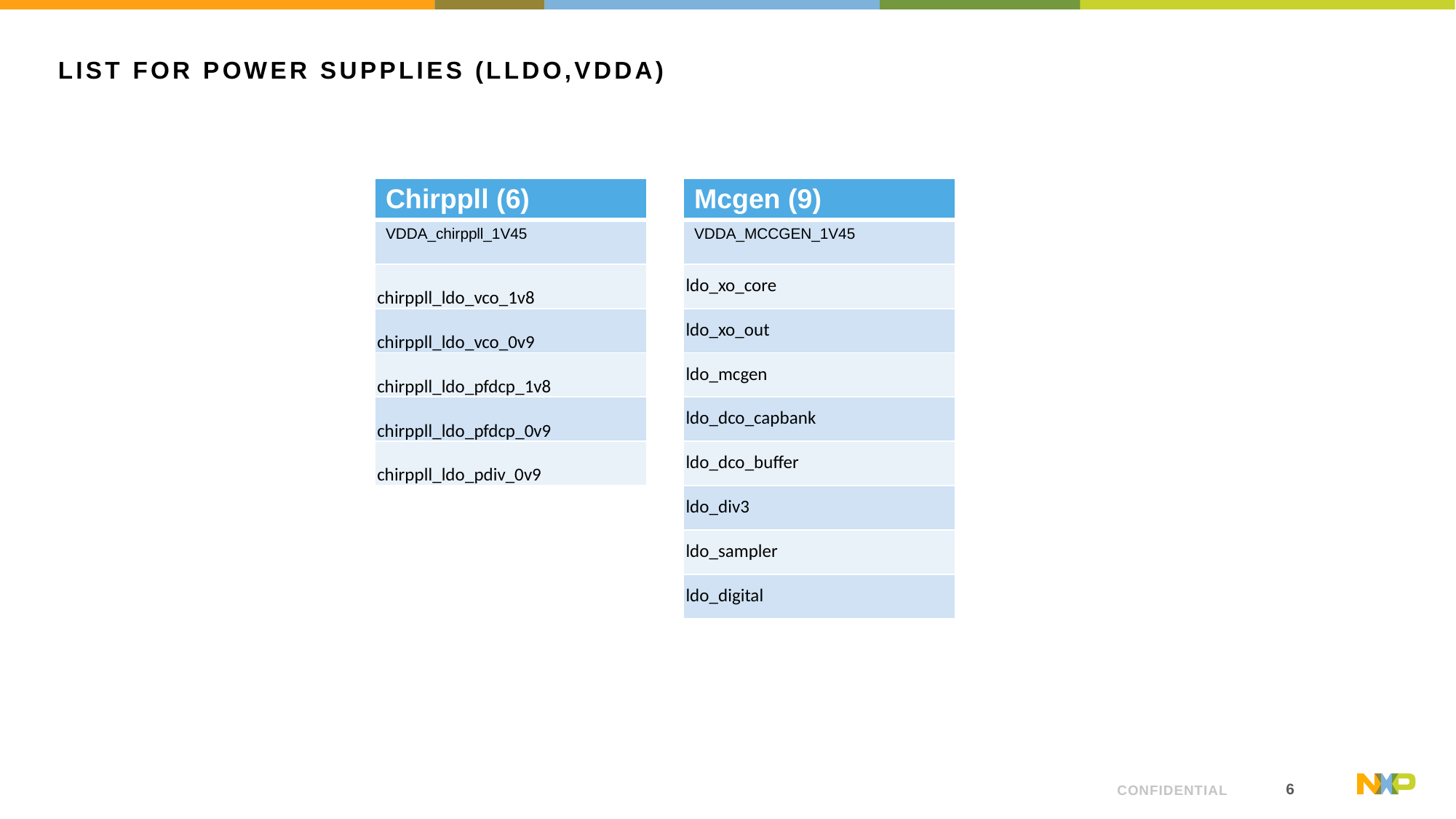

# List for power supplies (LLDO,VDDA)
| Chirppll (6) |
| --- |
| VDDA\_chirppll\_1V45 |
| chirppll\_ldo\_vco\_1v8 |
| chirppll\_ldo\_vco\_0v9 |
| chirppll\_ldo\_pfdcp\_1v8 |
| chirppll\_ldo\_pfdcp\_0v9 |
| chirppll\_ldo\_pdiv\_0v9 |
| Mcgen (9) |
| --- |
| VDDA\_MCCGEN\_1V45 |
| ldo\_xo\_core |
| ldo\_xo\_out |
| ldo\_mcgen |
| ldo\_dco\_capbank |
| ldo\_dco\_buffer |
| ldo\_div3 |
| ldo\_sampler |
| ldo\_digital |